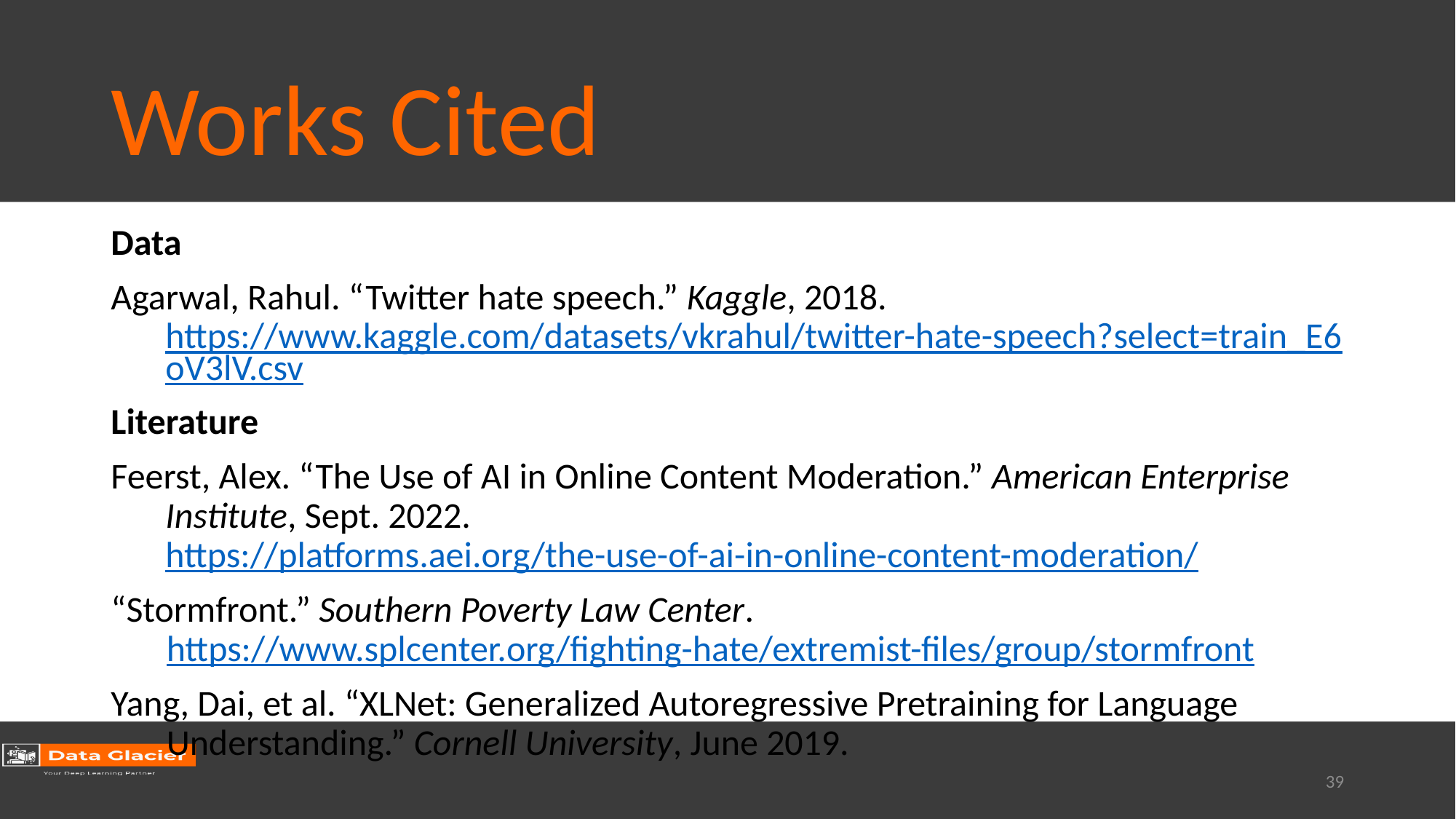

# Works Cited
Data
Agarwal, Rahul. “Twitter hate speech.” Kaggle, 2018. https://www.kaggle.com/datasets/vkrahul/twitter-hate-speech?select=train_E6oV3lV.csv
Literature
Feerst, Alex. “The Use of AI in Online Content Moderation.” American Enterprise Institute, Sept. 2022. https://platforms.aei.org/the-use-of-ai-in-online-content-moderation/
“Stormfront.” Southern Poverty Law Center. https://www.splcenter.org/fighting-hate/extremist-files/group/stormfront
Yang, Dai, et al. “XLNet: Generalized Autoregressive Pretraining for Language Understanding.” Cornell University, June 2019.
39